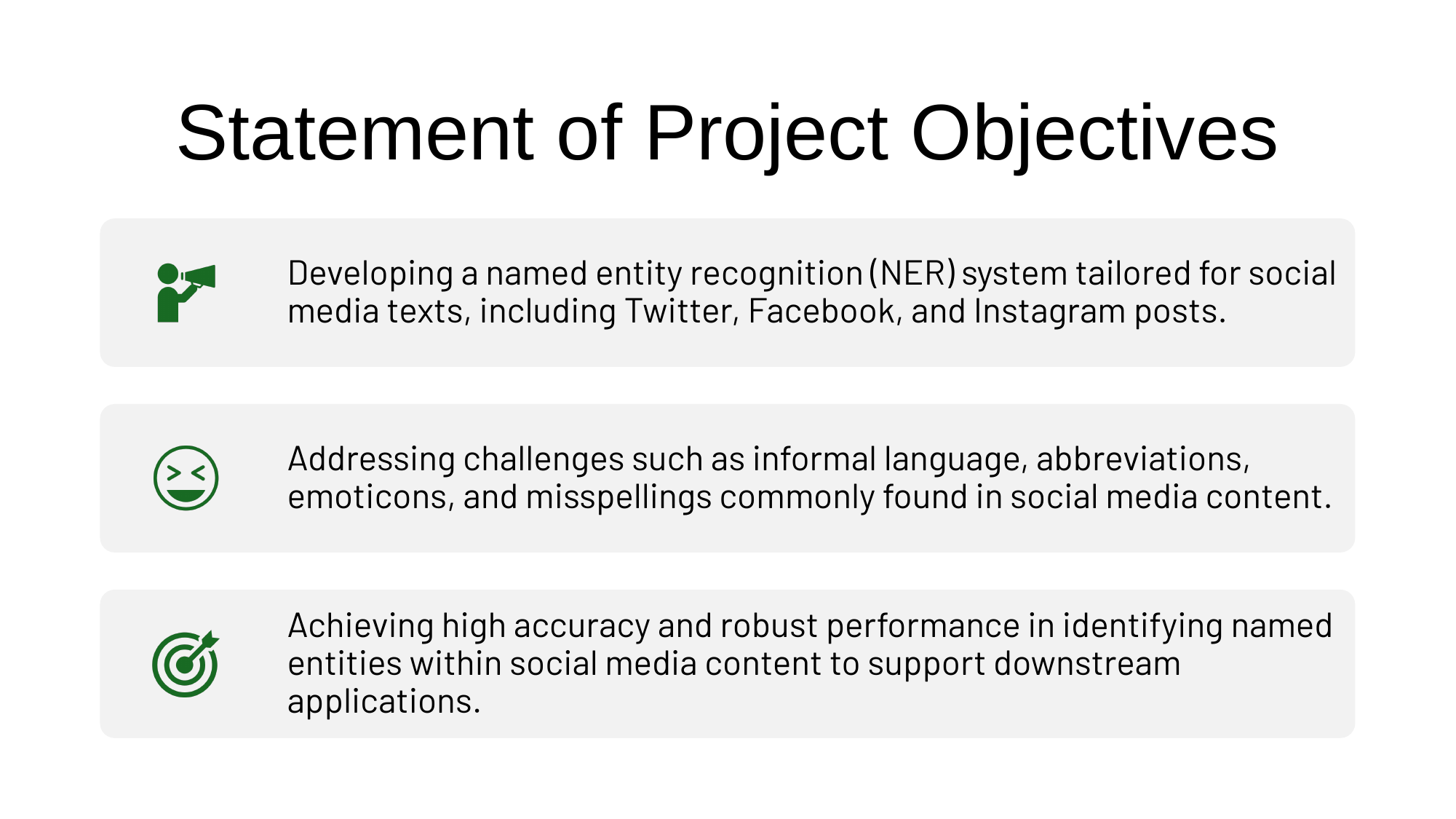

# Statement of Project Objectives
Developing a named entity recognition (NER) system tailored for social media texts, including Twitter, Facebook, and Instagram posts.
Addressing challenges such as informal language, abbreviations, emoticons, and misspellings commonly found in social media content.
Achieving high accuracy and robust performance in identifying named entities within social media content to support downstream applications.